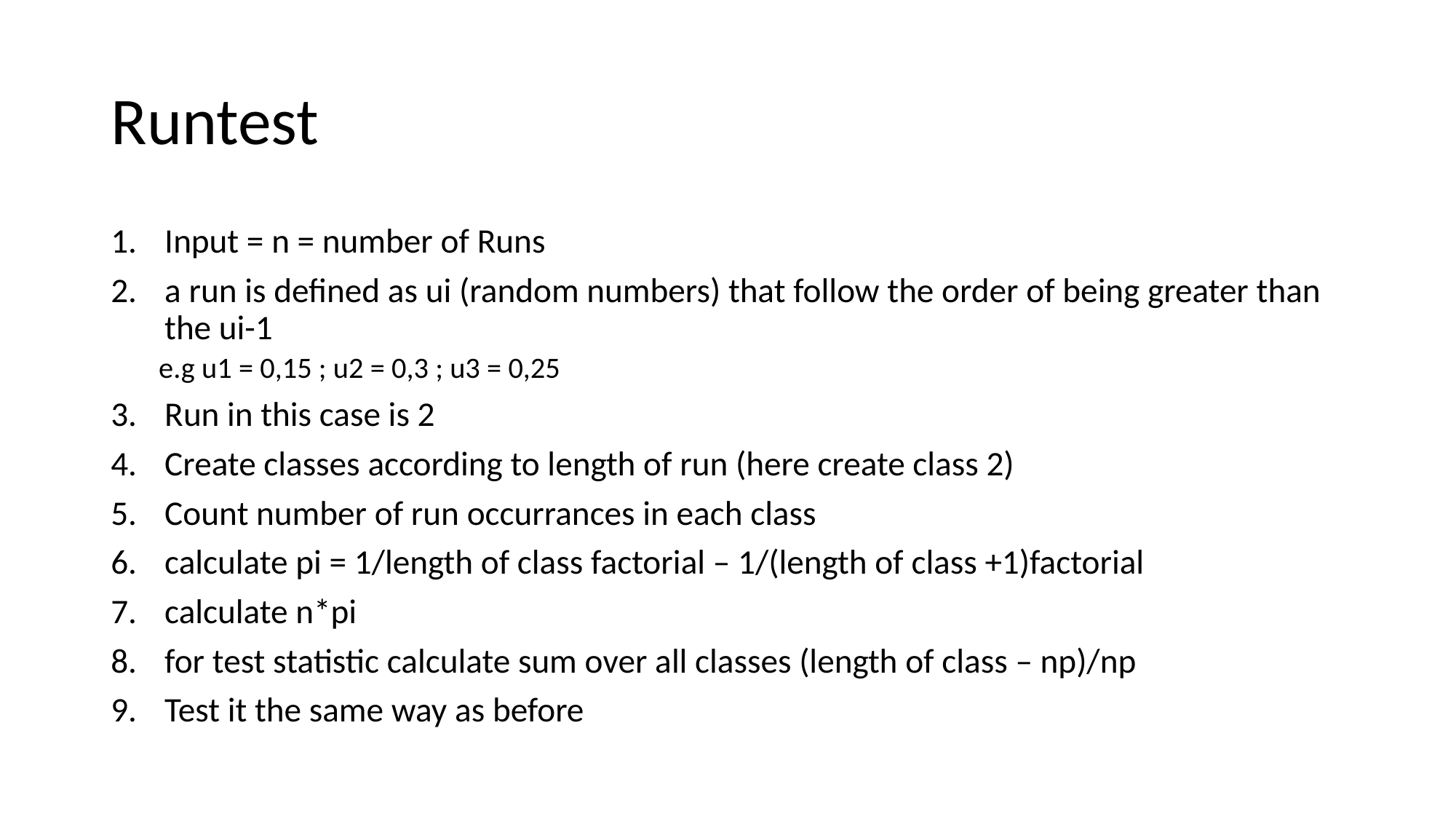

# Runtest
Input = n = number of Runs
a run is defined as ui (random numbers) that follow the order of being greater than the ui-1
	e.g u1 = 0,15 ; u2 = 0,3 ; u3 = 0,25
Run in this case is 2
Create classes according to length of run (here create class 2)
Count number of run occurrances in each class
calculate pi = 1/length of class factorial – 1/(length of class +1)factorial
calculate n*pi
for test statistic calculate sum over all classes (length of class – np)/np
Test it the same way as before